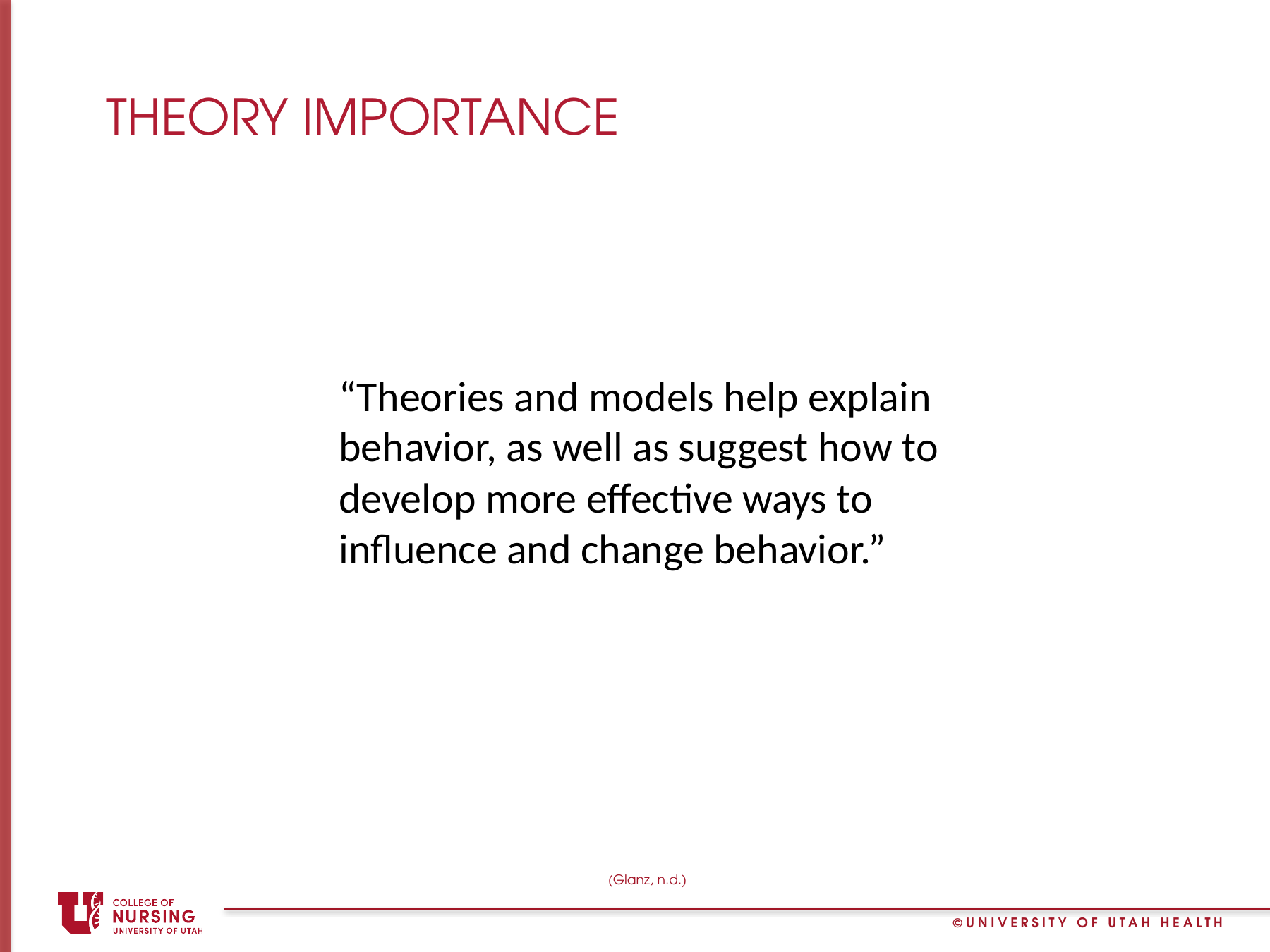

# Theory importance

“Theories and models help explain
behavior, as well as suggest how to
develop more effective ways to
influence and change behavior.”

(Glanz, n.d.)